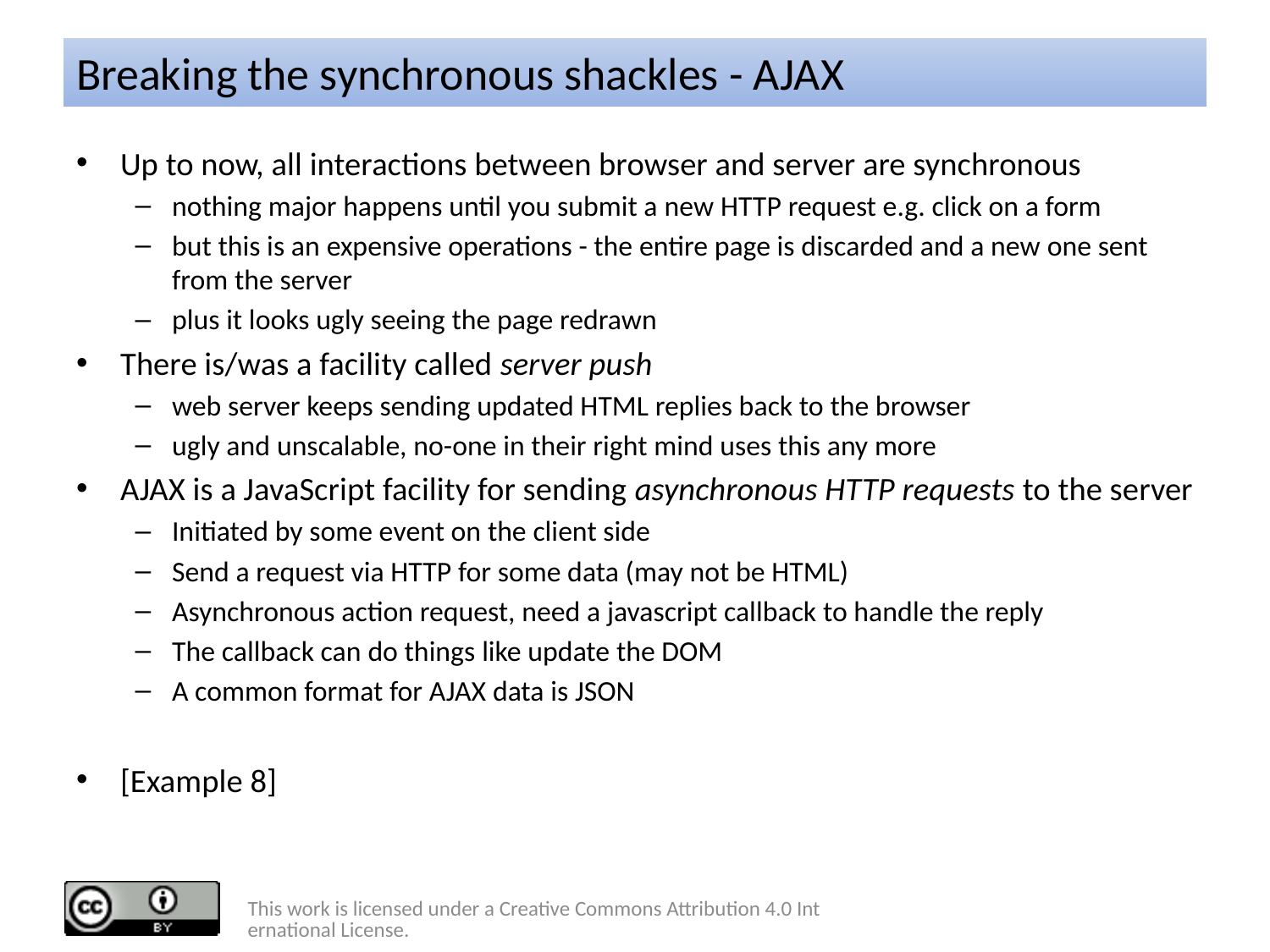

# Breaking the synchronous shackles - AJAX
Up to now, all interactions between browser and server are synchronous
nothing major happens until you submit a new HTTP request e.g. click on a form
but this is an expensive operations - the entire page is discarded and a new one sent from the server
plus it looks ugly seeing the page redrawn
There is/was a facility called server push
web server keeps sending updated HTML replies back to the browser
ugly and unscalable, no-one in their right mind uses this any more
AJAX is a JavaScript facility for sending asynchronous HTTP requests to the server
Initiated by some event on the client side
Send a request via HTTP for some data (may not be HTML)
Asynchronous action request, need a javascript callback to handle the reply
The callback can do things like update the DOM
A common format for AJAX data is JSON

[Example 8]
This work is licensed under a Creative Commons Attribution 4.0 International License.